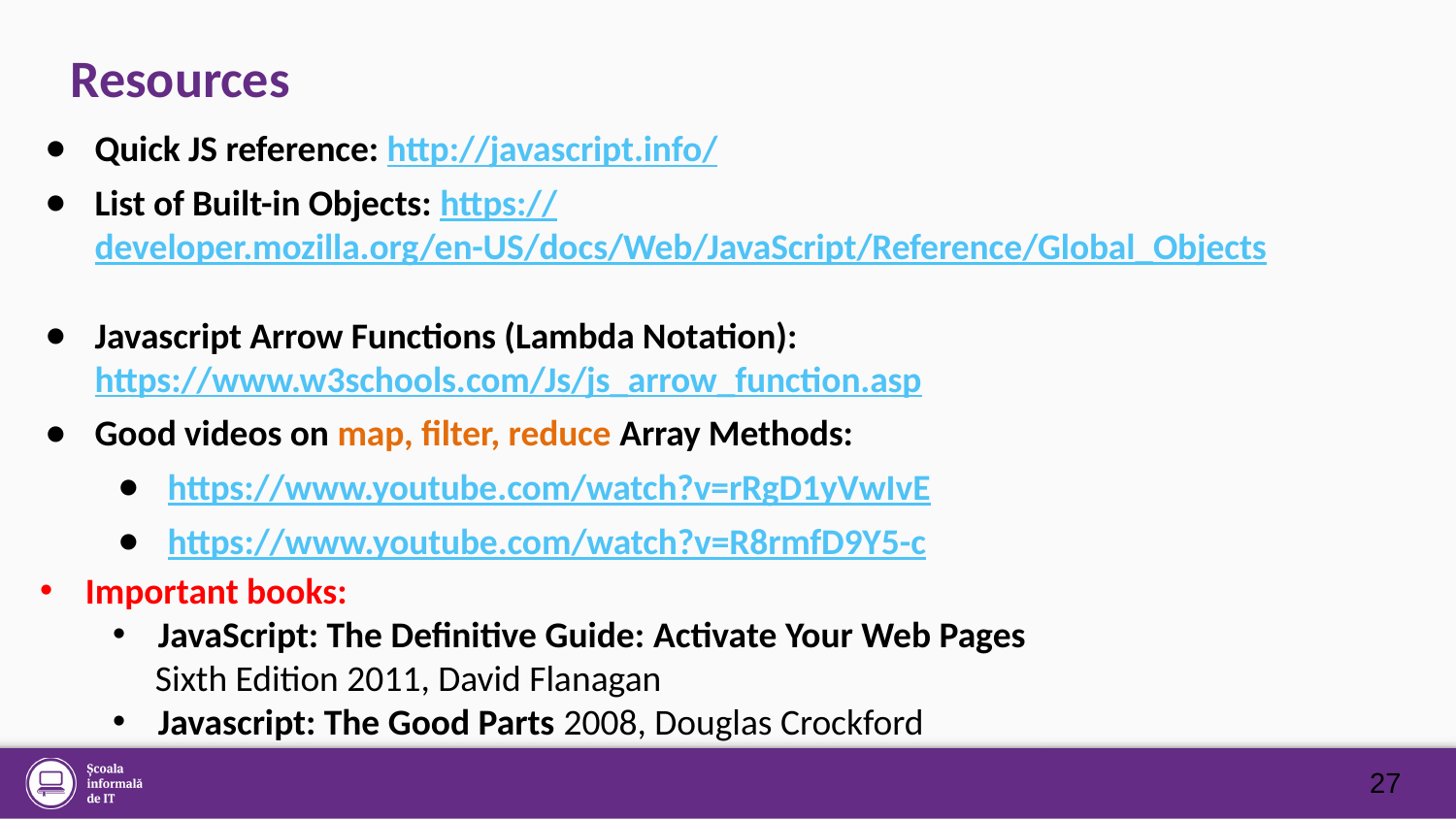

# Resources
Quick JS reference: http://javascript.info/
List of Built-in Objects: https://developer.mozilla.org/en-US/docs/Web/JavaScript/Reference/Global_Objects

Javascript Arrow Functions (Lambda Notation): https://www.w3schools.com/Js/js_arrow_function.asp
Good videos on map, filter, reduce Array Methods:
https://www.youtube.com/watch?v=rRgD1yVwIvE
https://www.youtube.com/watch?v=R8rmfD9Y5-c
Important books:
JavaScript: The Definitive Guide: Activate Your Web Pages
              Sixth Edition 2011, David Flanagan
Javascript: The Good Parts 2008, Douglas Crockford

27